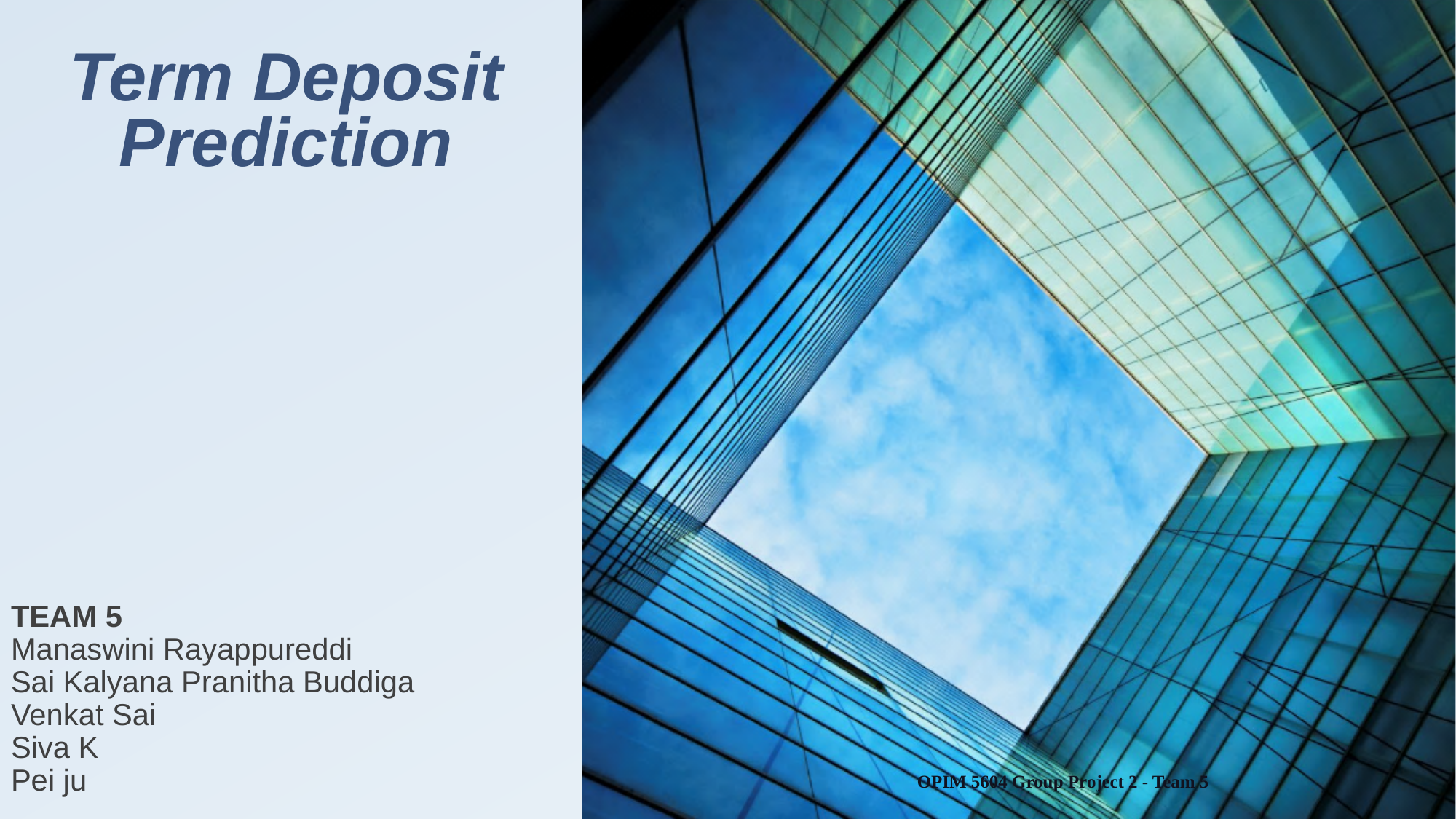

# Term Deposit Prediction
TEAM 5
Manaswini Rayappureddi
Sai Kalyana Pranitha Buddiga
Venkat Sai
Siva K
Pei ju

OPIM 5604 Group Project 2 - Team 5